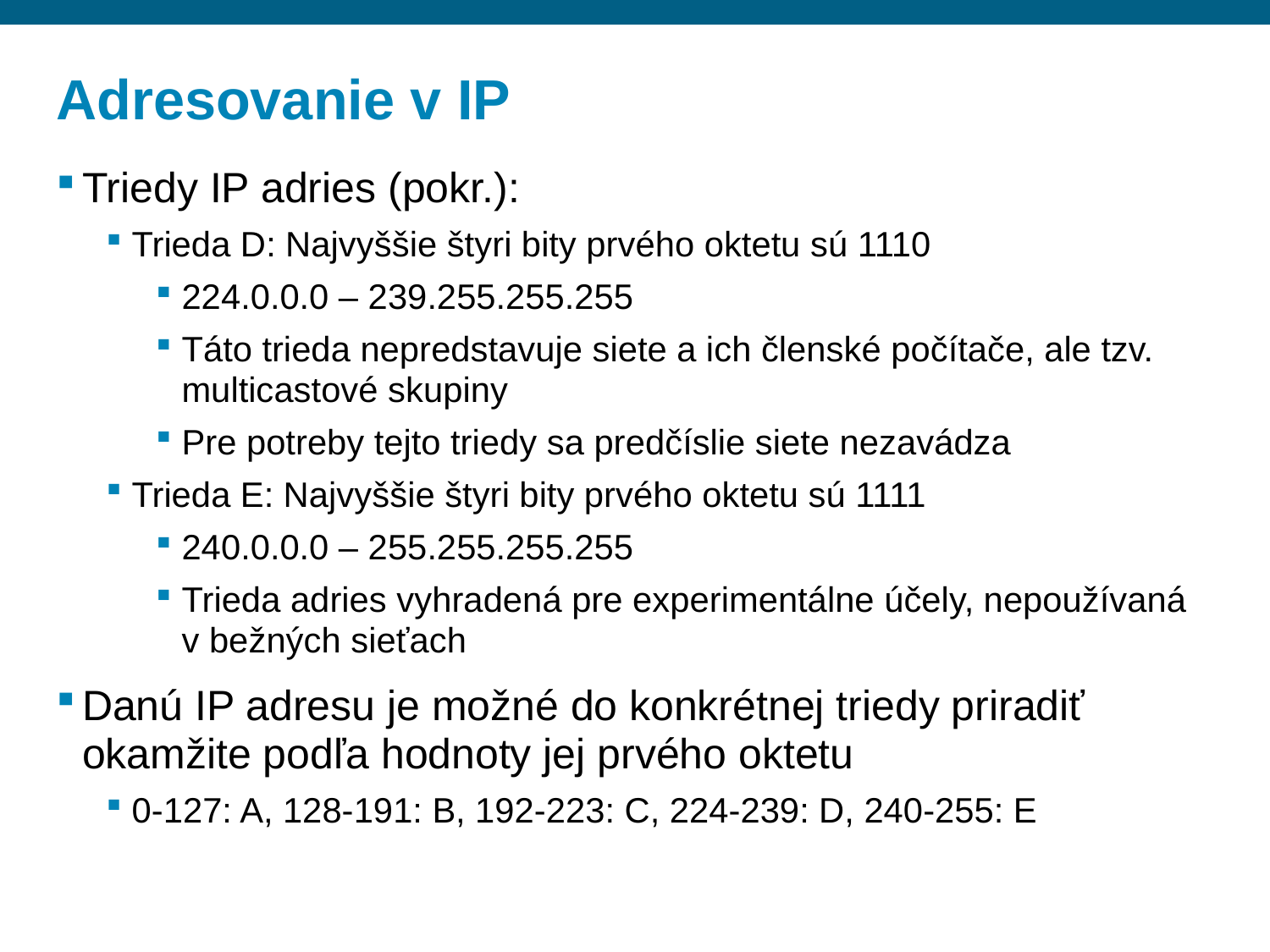

# Adresovanie v IP
Triedy IP adries (pokr.):
Trieda D: Najvyššie štyri bity prvého oktetu sú 1110
224.0.0.0 – 239.255.255.255
Táto trieda nepredstavuje siete a ich členské počítače, ale tzv. multicastové skupiny
Pre potreby tejto triedy sa predčíslie siete nezavádza
Trieda E: Najvyššie štyri bity prvého oktetu sú 1111
240.0.0.0 – 255.255.255.255
Trieda adries vyhradená pre experimentálne účely, nepoužívaná v bežných sieťach
Danú IP adresu je možné do konkrétnej triedy priradiť okamžite podľa hodnoty jej prvého oktetu
0-127: A, 128-191: B, 192-223: C, 224-239: D, 240-255: E